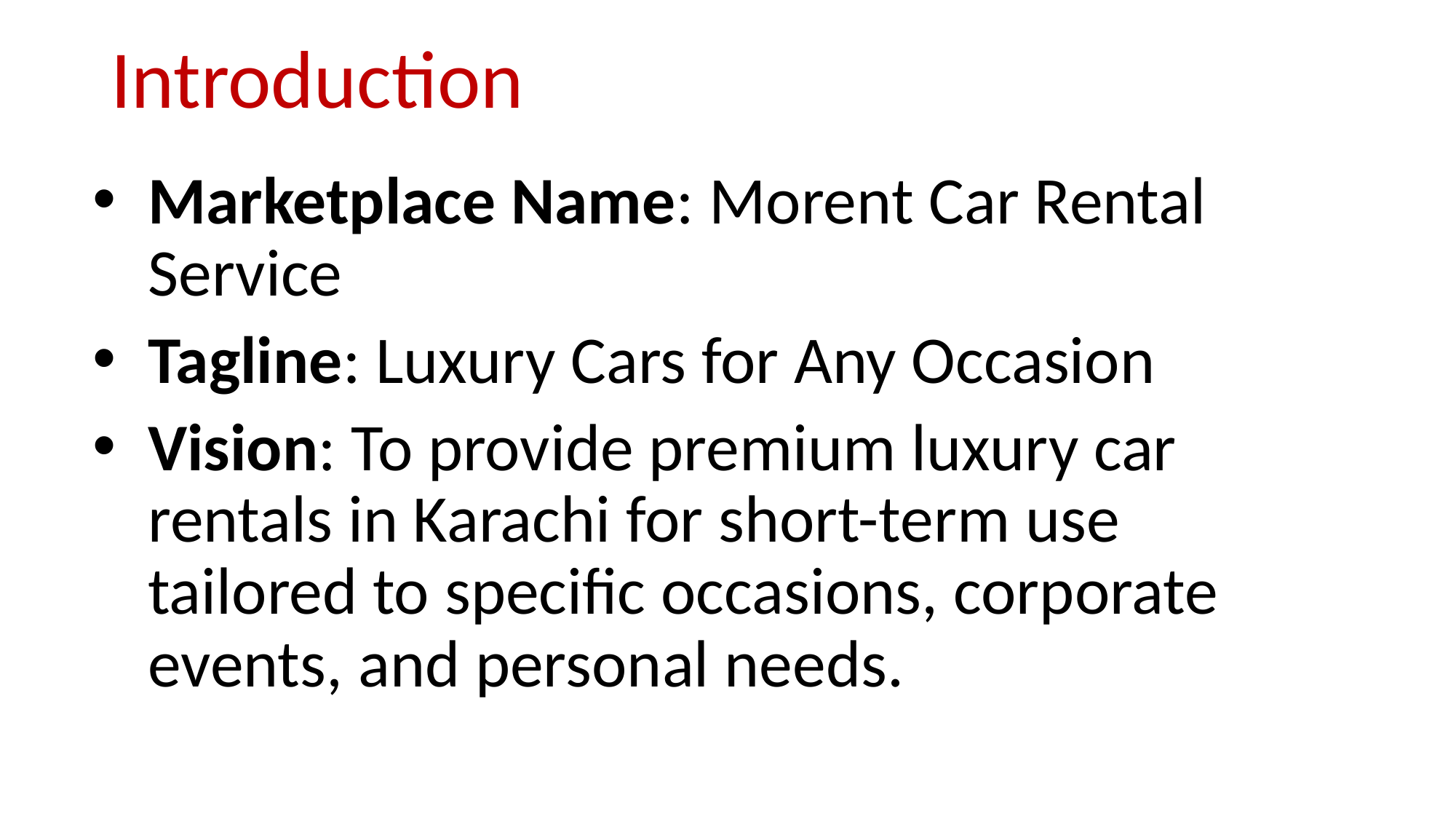

# Introduction
Marketplace Name: Morent Car Rental Service
Tagline: Luxury Cars for Any Occasion
Vision: To provide premium luxury car rentals in Karachi for short-term use tailored to specific occasions, corporate events, and personal needs.